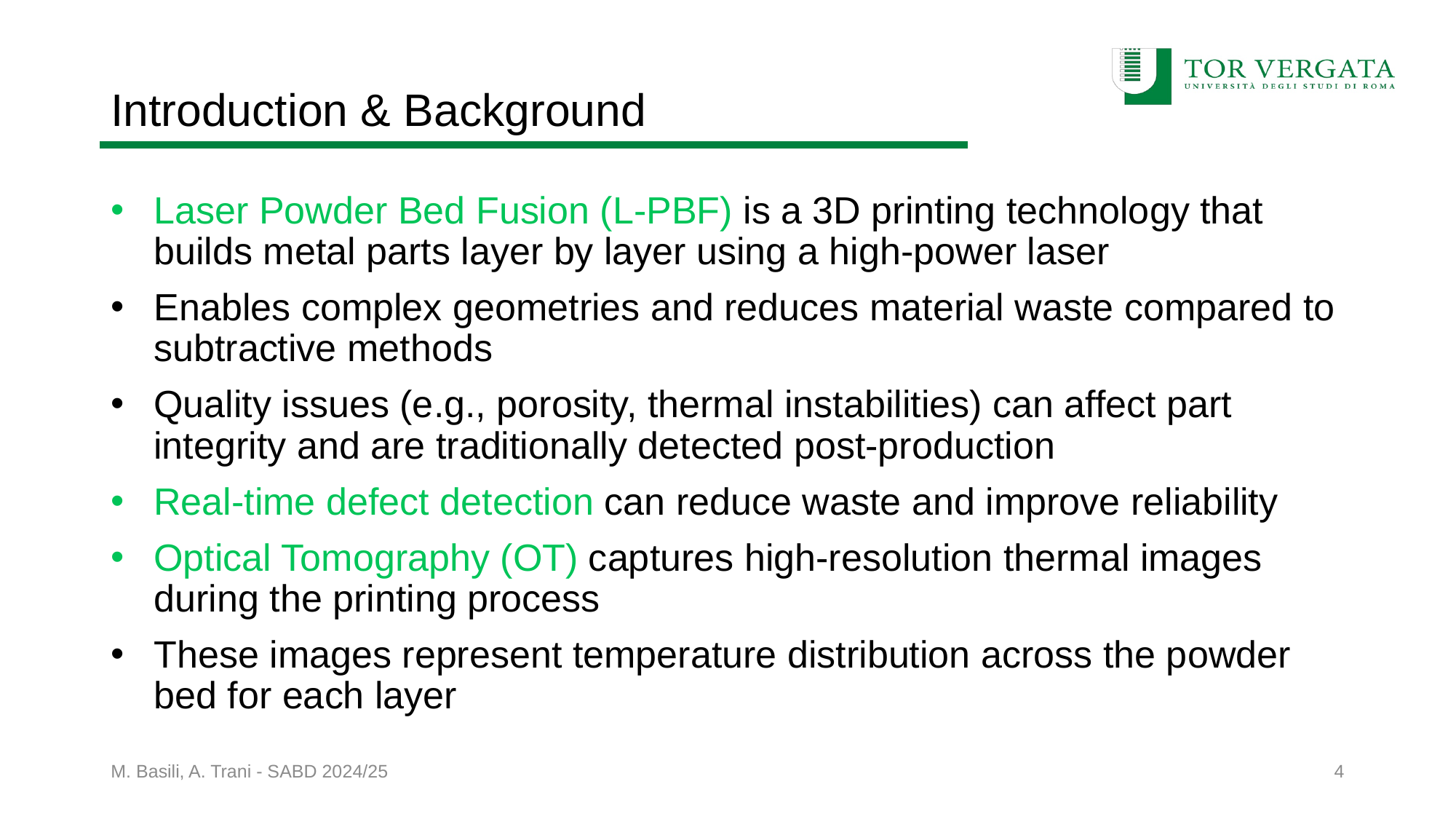

# Introduction & Background
Laser Powder Bed Fusion (L-PBF) is a 3D printing technology that builds metal parts layer by layer using a high-power laser
Enables complex geometries and reduces material waste compared to subtractive methods
Quality issues (e.g., porosity, thermal instabilities) can affect part integrity and are traditionally detected post-production
Real-time defect detection can reduce waste and improve reliability
Optical Tomography (OT) captures high-resolution thermal images during the printing process
These images represent temperature distribution across the powder bed for each layer
M. Basili, A. Trani - SABD 2024/25
4